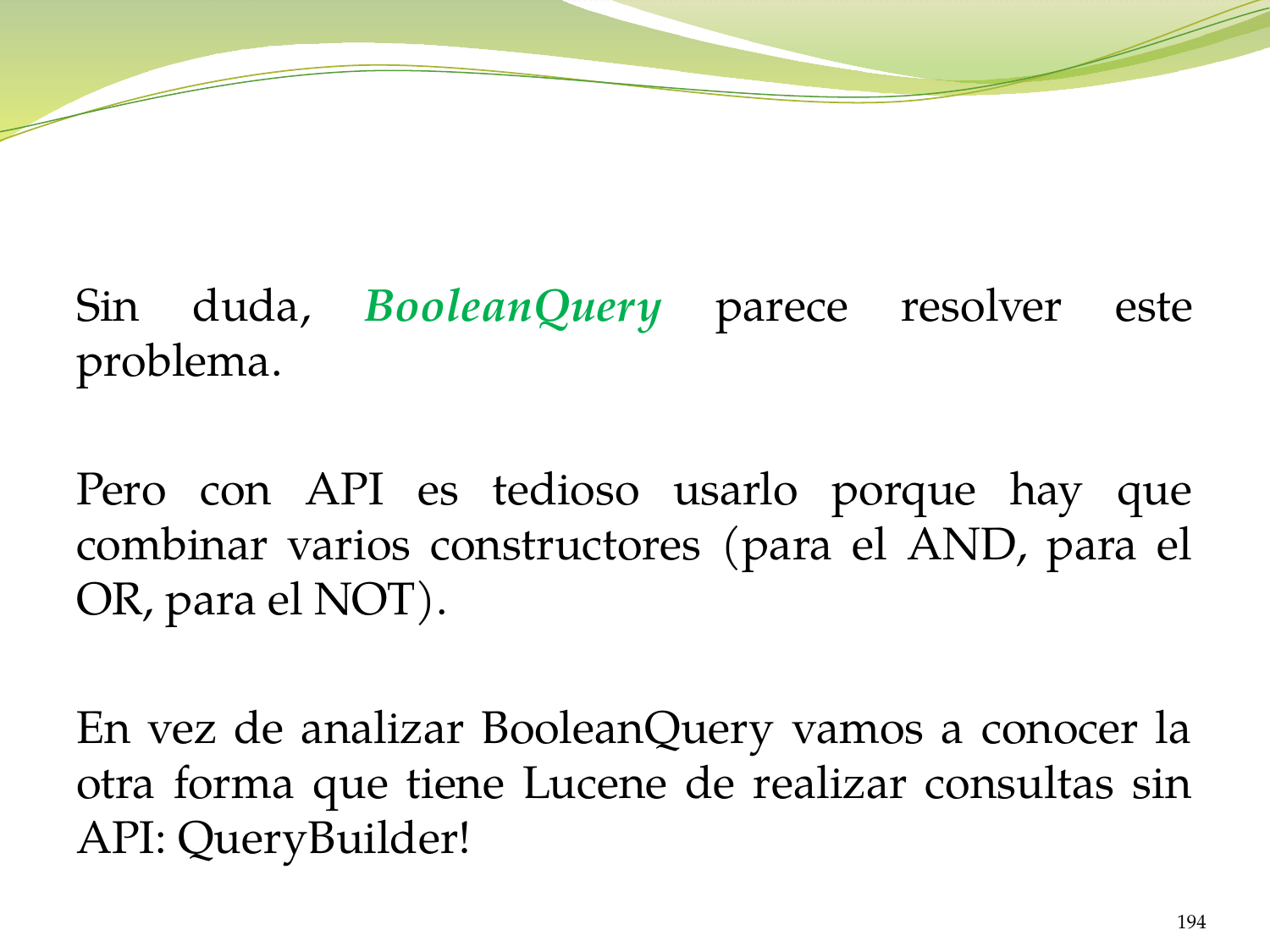

Sin duda, BooleanQuery parece resolver este problema.

Pero con API es tedioso usarlo porque hay que combinar varios constructores (para el AND, para el OR, para el NOT).

En vez de analizar BooleanQuery vamos a conocer la otra forma que tiene Lucene de realizar consultas sin API: QueryBuilder!
194